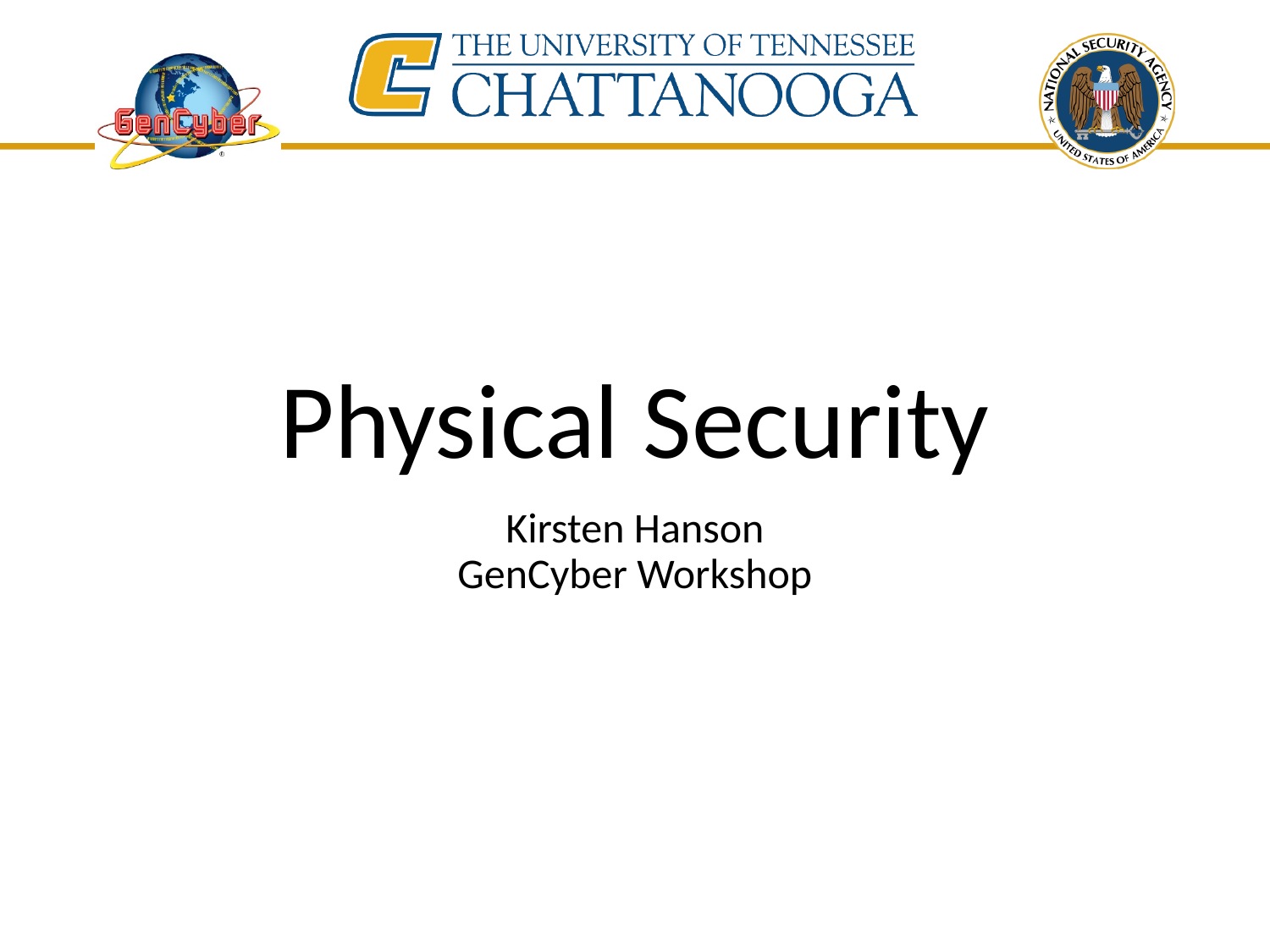

# Physical Security
Kirsten Hanson
GenCyber Workshop